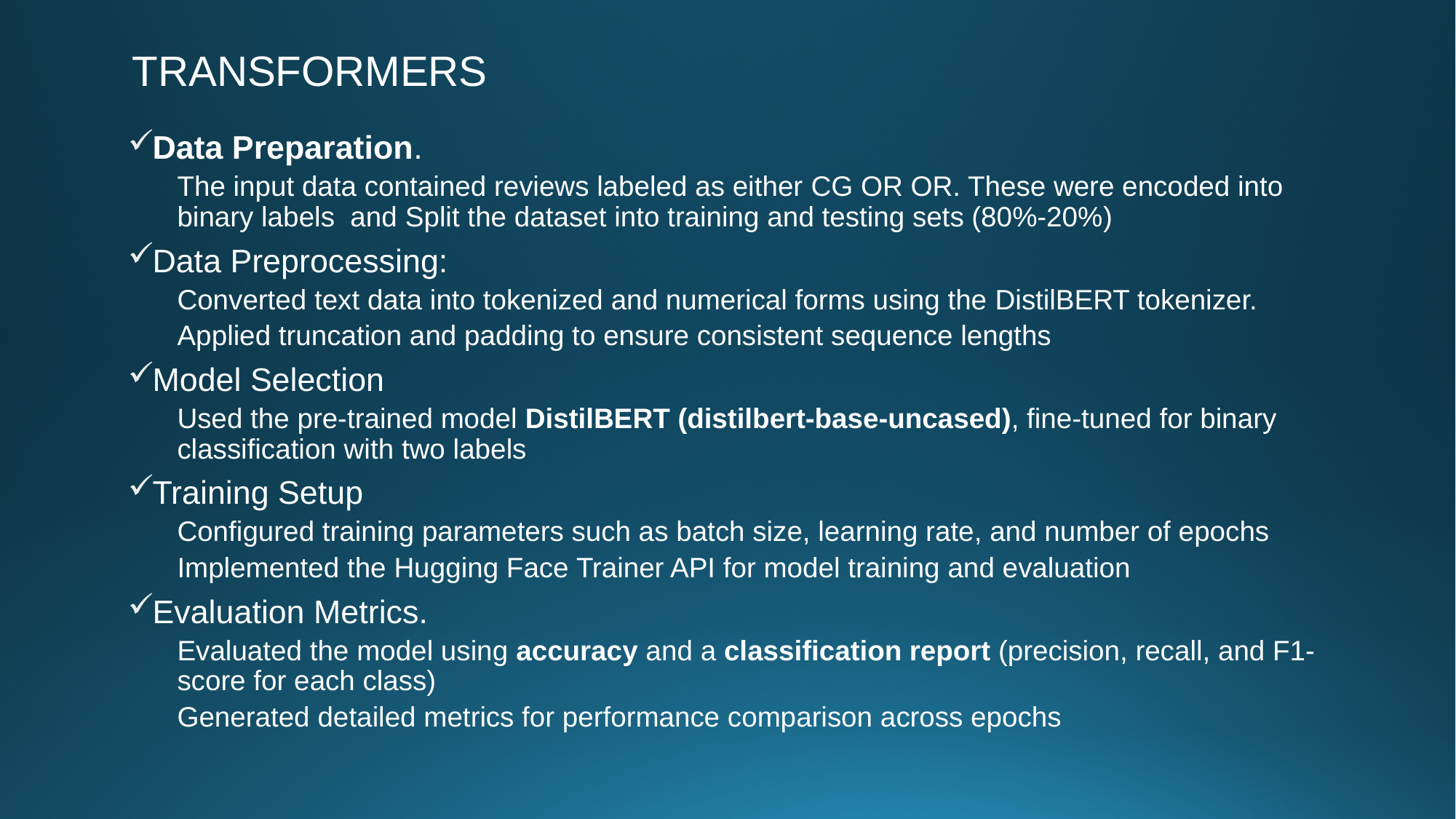

# TRANSFORMERS
Data Preparation.
The input data contained reviews labeled as either CG OR OR. These were encoded into binary labels  and Split the dataset into training and testing sets (80%-20%)
Data Preprocessing:
Converted text data into tokenized and numerical forms using the DistilBERT tokenizer.
Applied truncation and padding to ensure consistent sequence lengths
Model Selection
Used the pre-trained model DistilBERT (distilbert-base-uncased), fine-tuned for binary classification with two labels
Training Setup
Configured training parameters such as batch size, learning rate, and number of epochs
Implemented the Hugging Face Trainer API for model training and evaluation
Evaluation Metrics.
Evaluated the model using accuracy and a classification report (precision, recall, and F1-score for each class)
Generated detailed metrics for performance comparison across epochs